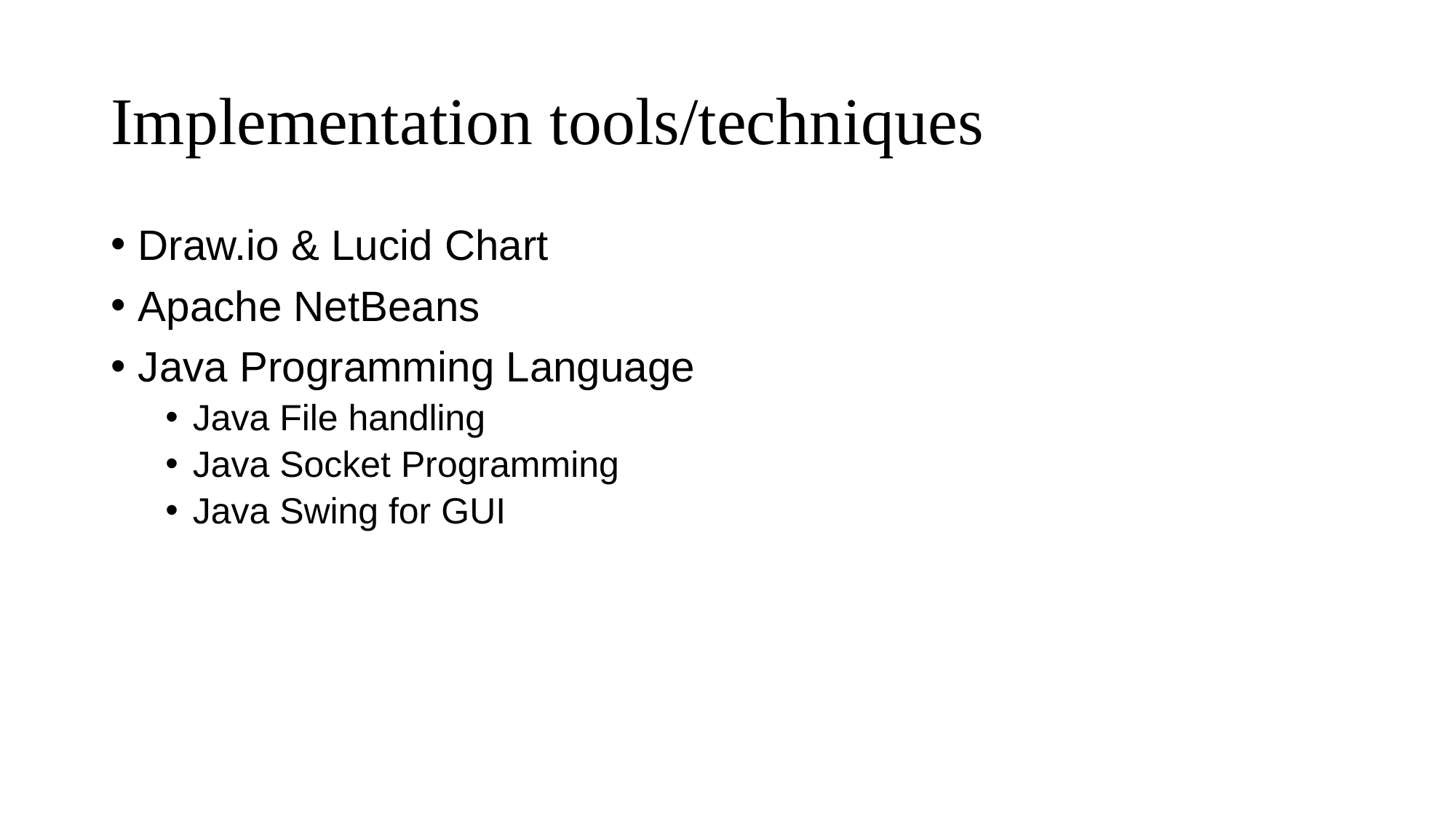

# Implementation tools/techniques
Draw.io & Lucid Chart
Apache NetBeans
Java Programming Language
Java File handling
Java Socket Programming
Java Swing for GUI